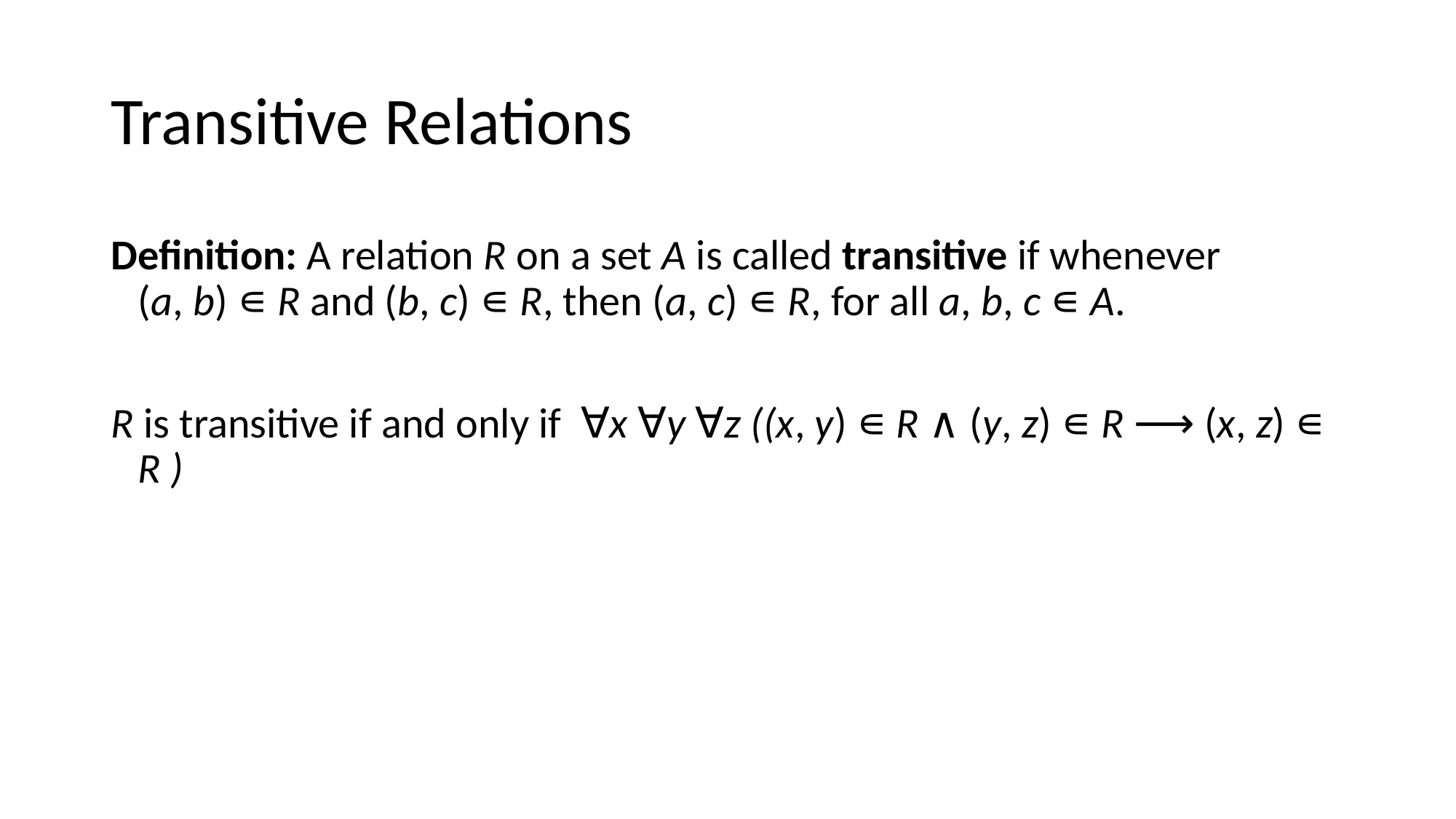

# Transitive Relations
Definition: A relation R on a set A is called transitive if whenever
(a, b) ∊ R and (b, c) ∊ R, then (a, c) ∊ R, for all a, b, c ∊ A.

R is transitive if and only if  ∀x ∀y ∀z ((x, y) ∊ R ∧ (y, z) ∊ R ⟶ (x, z) ∊ R )